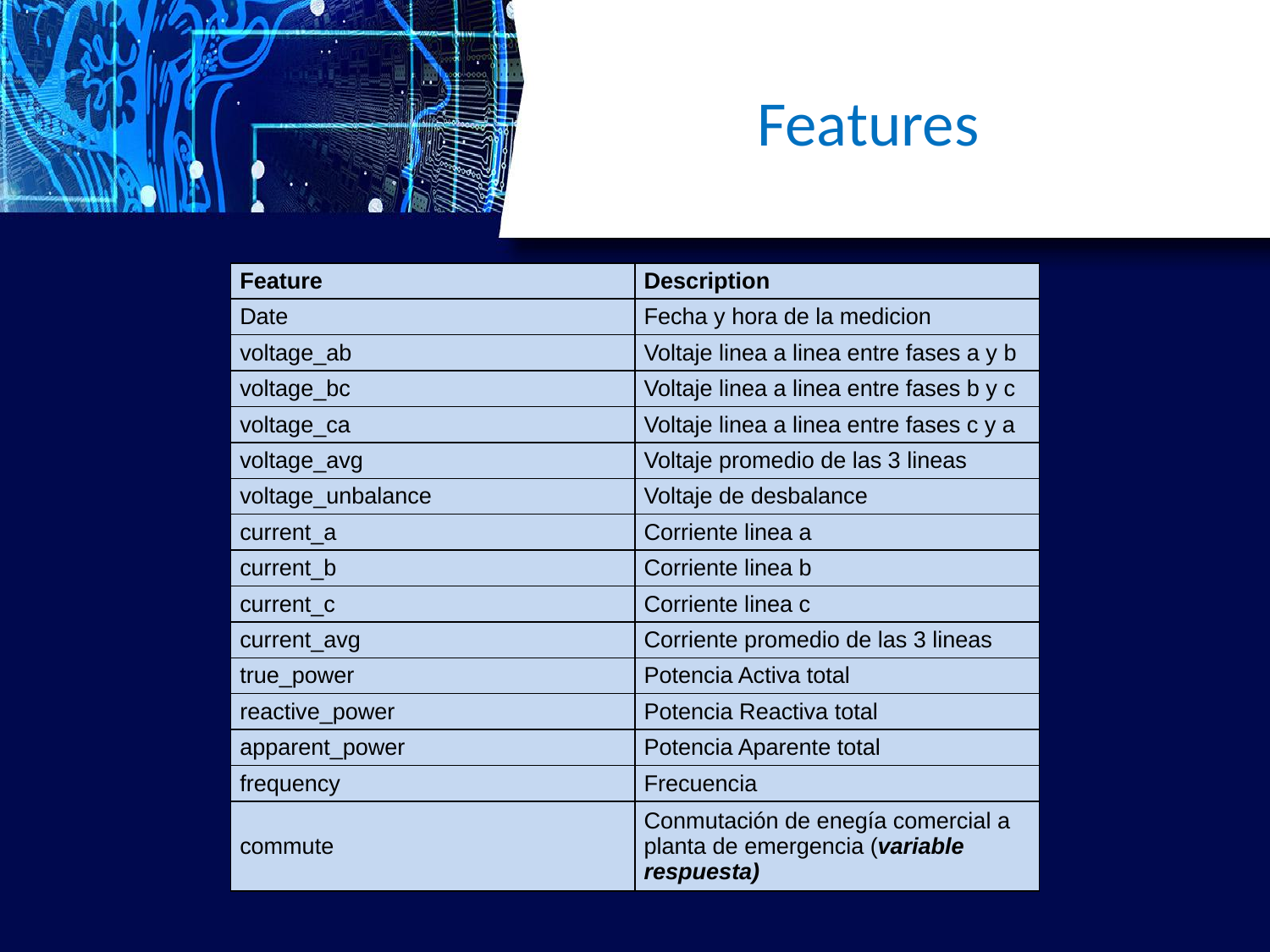

# Features
| Feature | Description |
| --- | --- |
| Date | Fecha y hora de la medicion |
| voltage\_ab | Voltaje linea a linea entre fases a y b |
| voltage\_bc | Voltaje linea a linea entre fases b y c |
| voltage\_ca | Voltaje linea a linea entre fases c y a |
| voltage\_avg | Voltaje promedio de las 3 lineas |
| voltage\_unbalance | Voltaje de desbalance |
| current\_a | Corriente linea a |
| current\_b | Corriente linea b |
| current\_c | Corriente linea c |
| current\_avg | Corriente promedio de las 3 lineas |
| true\_power | Potencia Activa total |
| reactive\_power | Potencia Reactiva total |
| apparent\_power | Potencia Aparente total |
| frequency | Frecuencia |
| commute | Conmutación de enegía comercial a planta de emergencia (variable respuesta) |